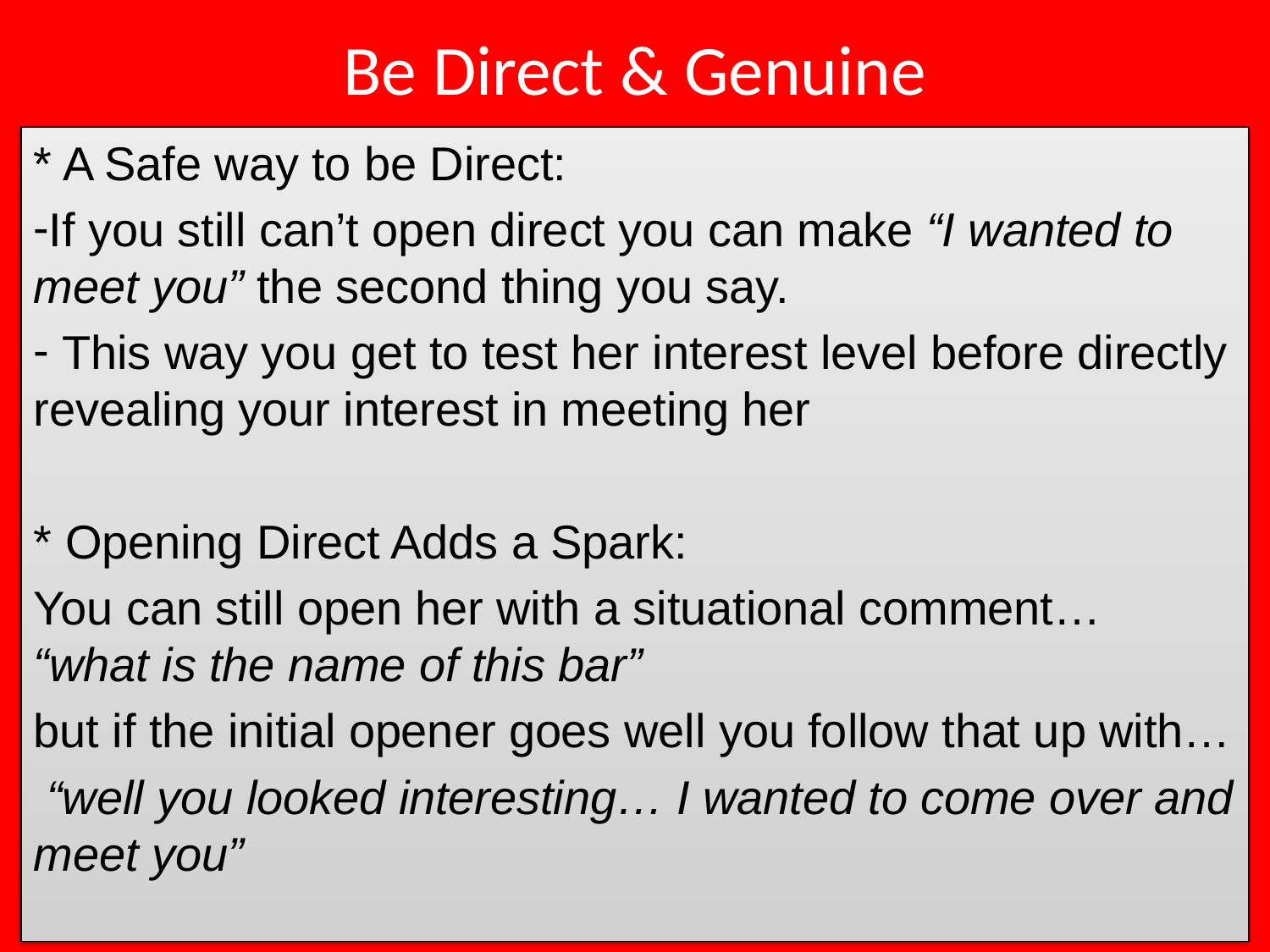

# Be Direct & Genuine
* A Safe way to be Direct:
If you still can’t open direct you can make “I wanted to meet you” the second thing you say.
 This way you get to test her interest level before directly revealing your interest in meeting her

* Opening Direct Adds a Spark:
You can still open her with a situational comment…  “what is the name of this bar”
but if the initial opener goes well you follow that up with…
 “well you looked interesting… I wanted to come over and meet you”